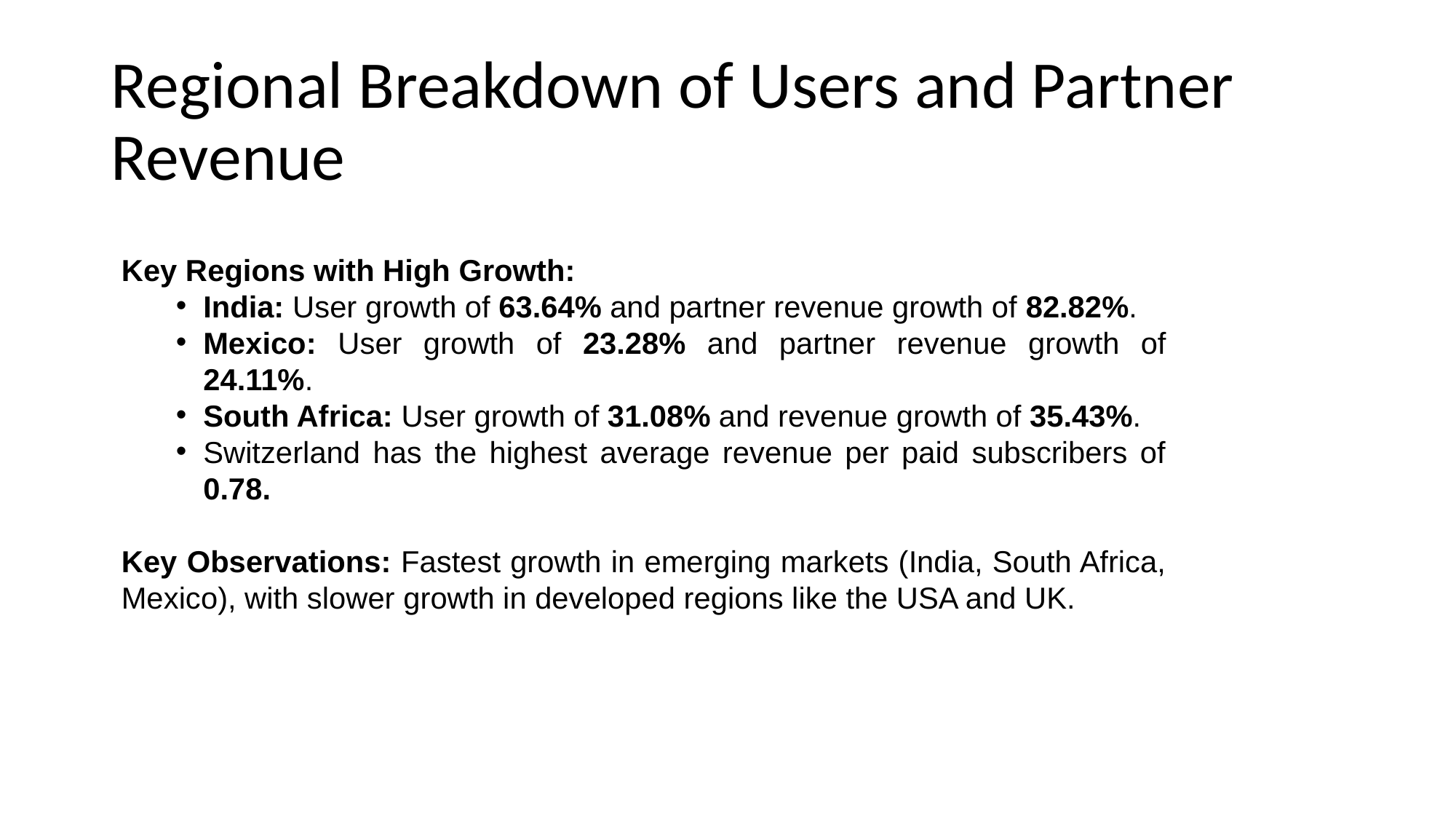

# Regional Breakdown of Users and Partner Revenue
Key Regions with High Growth:
India: User growth of 63.64% and partner revenue growth of 82.82%.
Mexico: User growth of 23.28% and partner revenue growth of 24.11%.
South Africa: User growth of 31.08% and revenue growth of 35.43%.
Switzerland has the highest average revenue per paid subscribers of 0.78.

Key Observations: Fastest growth in emerging markets (India, South Africa, Mexico), with slower growth in developed regions like the USA and UK.